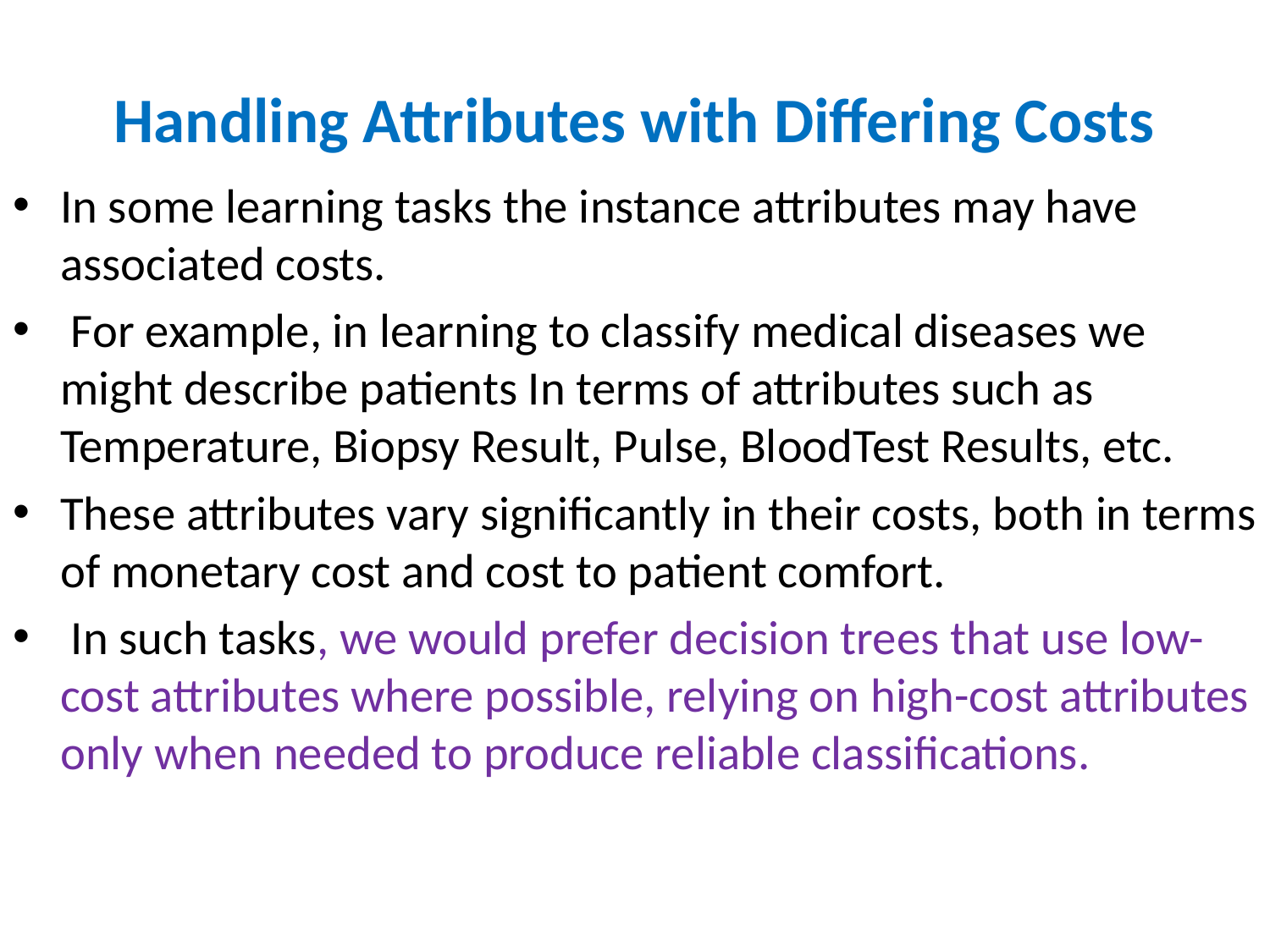

# Handling Attributes with Differing Costs
In some learning tasks the instance attributes may have associated costs.
 For example, in learning to classify medical diseases we might describe patients In terms of attributes such as Temperature, Biopsy Result, Pulse, BloodTest Results, etc.
These attributes vary significantly in their costs, both in terms of monetary cost and cost to patient comfort.
 In such tasks, we would prefer decision trees that use low-cost attributes where possible, relying on high-cost attributes only when needed to produce reliable classifications.